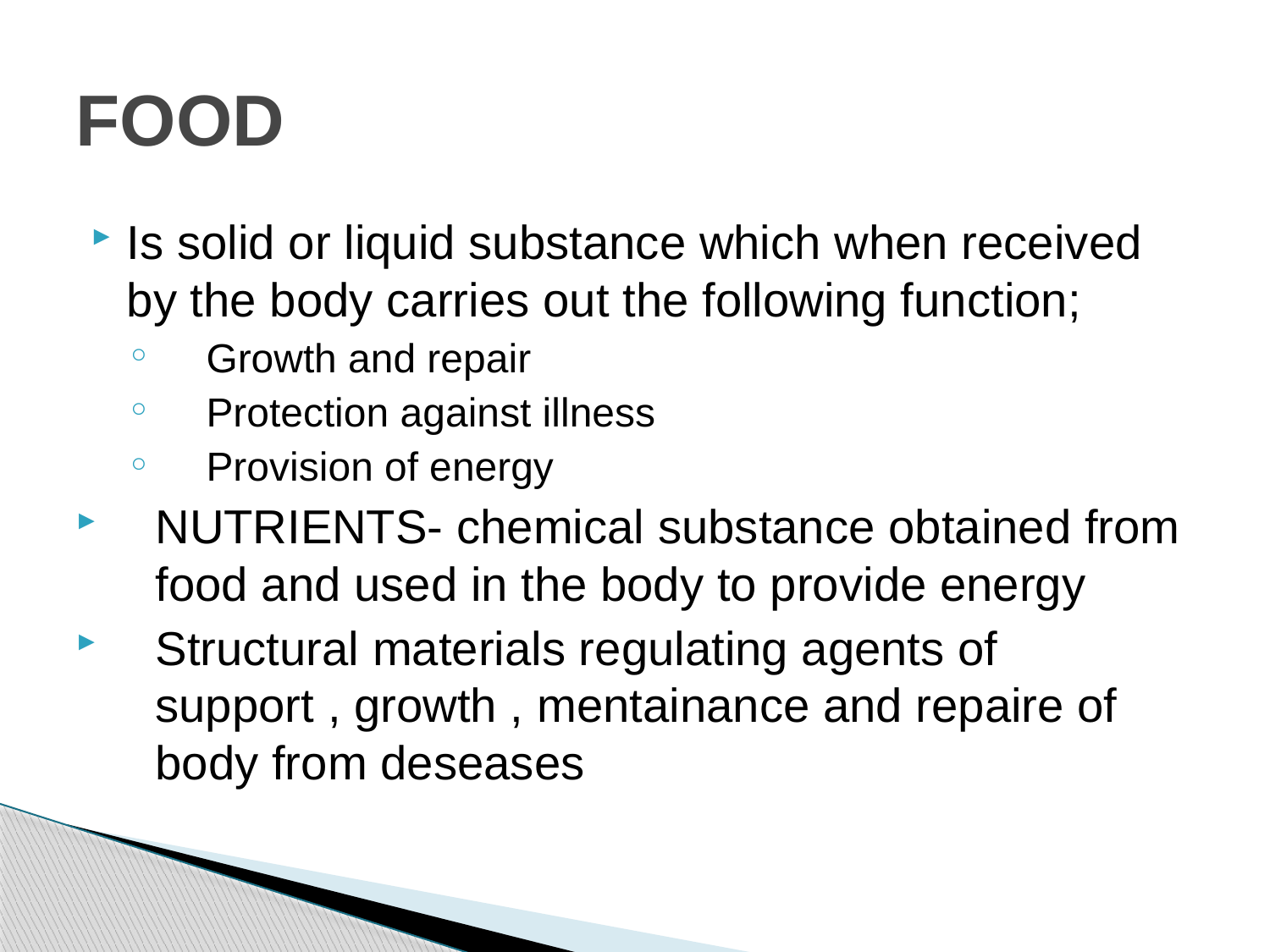

# FOOD
Is solid or liquid substance which when received by the body carries out the following function;
Growth and repair
Protection against illness
Provision of energy
NUTRIENTS- chemical substance obtained from food and used in the body to provide energy
Structural materials regulating agents of support , growth , mentainance and repaire of body from deseases